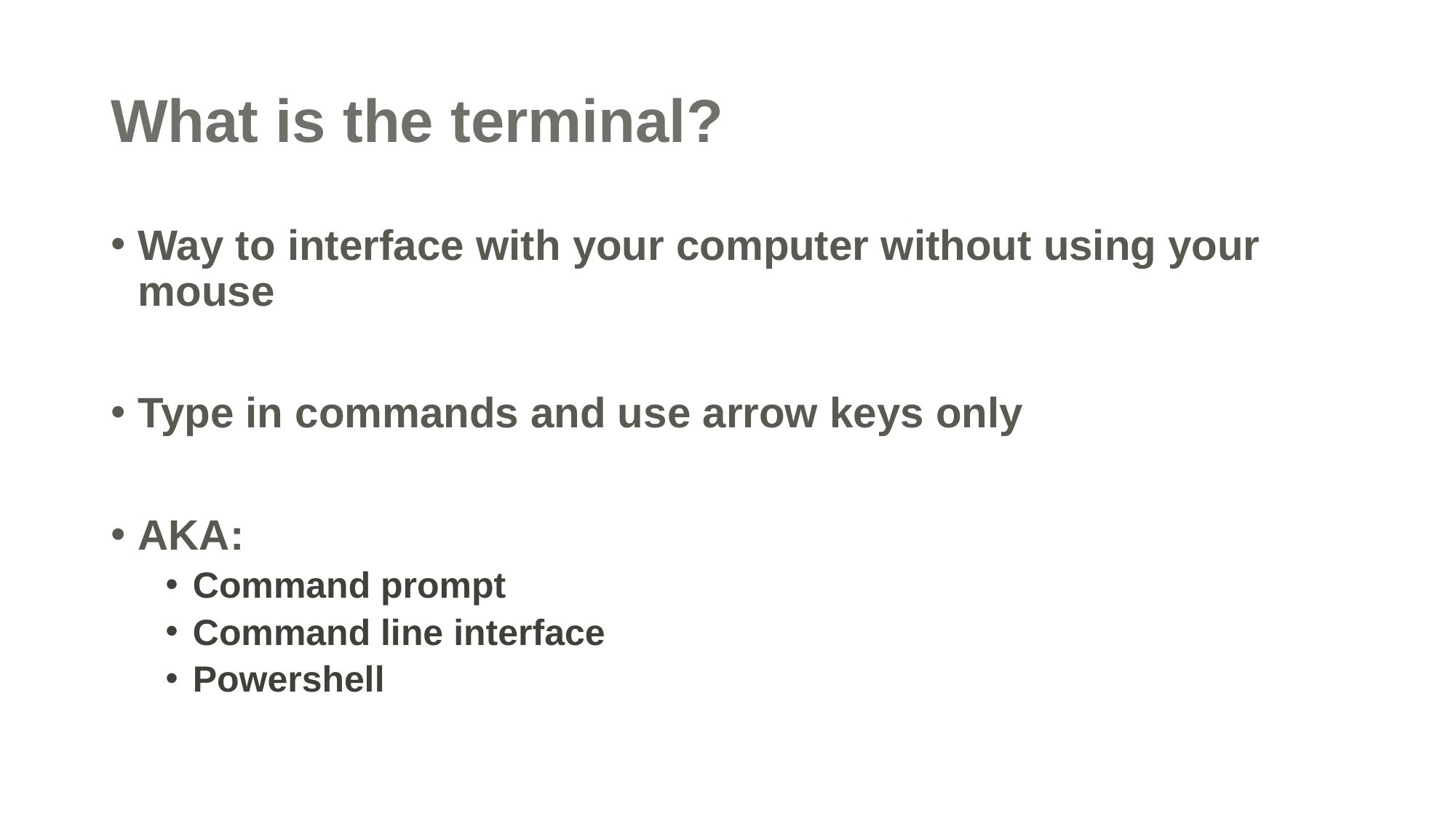

# What is the terminal?
Way to interface with your computer without using your mouse

Type in commands and use arrow keys only

AKA:
Command prompt
Command line interface
Powershell